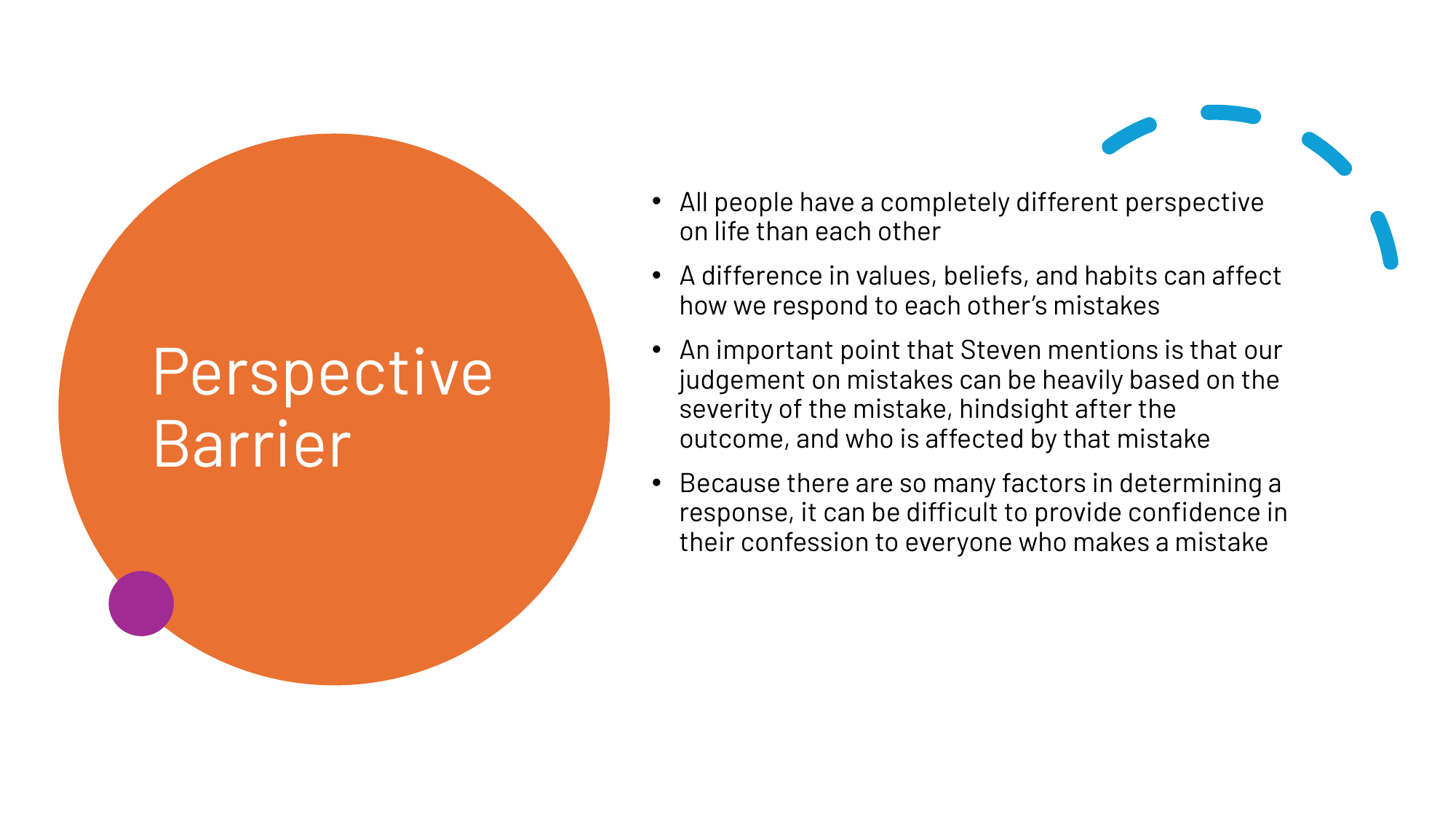

# Perspective Barrier
All people have a completely different perspective on life than each other
A difference in values, beliefs, and habits can affect how we respond to each other’s mistakes
An important point that Steven mentions is that our judgement on mistakes can be heavily based on the severity of the mistake, hindsight after the outcome, and who is affected by that mistake
Because there are so many factors in determining a response, it can be difficult to provide confidence in their confession to everyone who makes a mistake